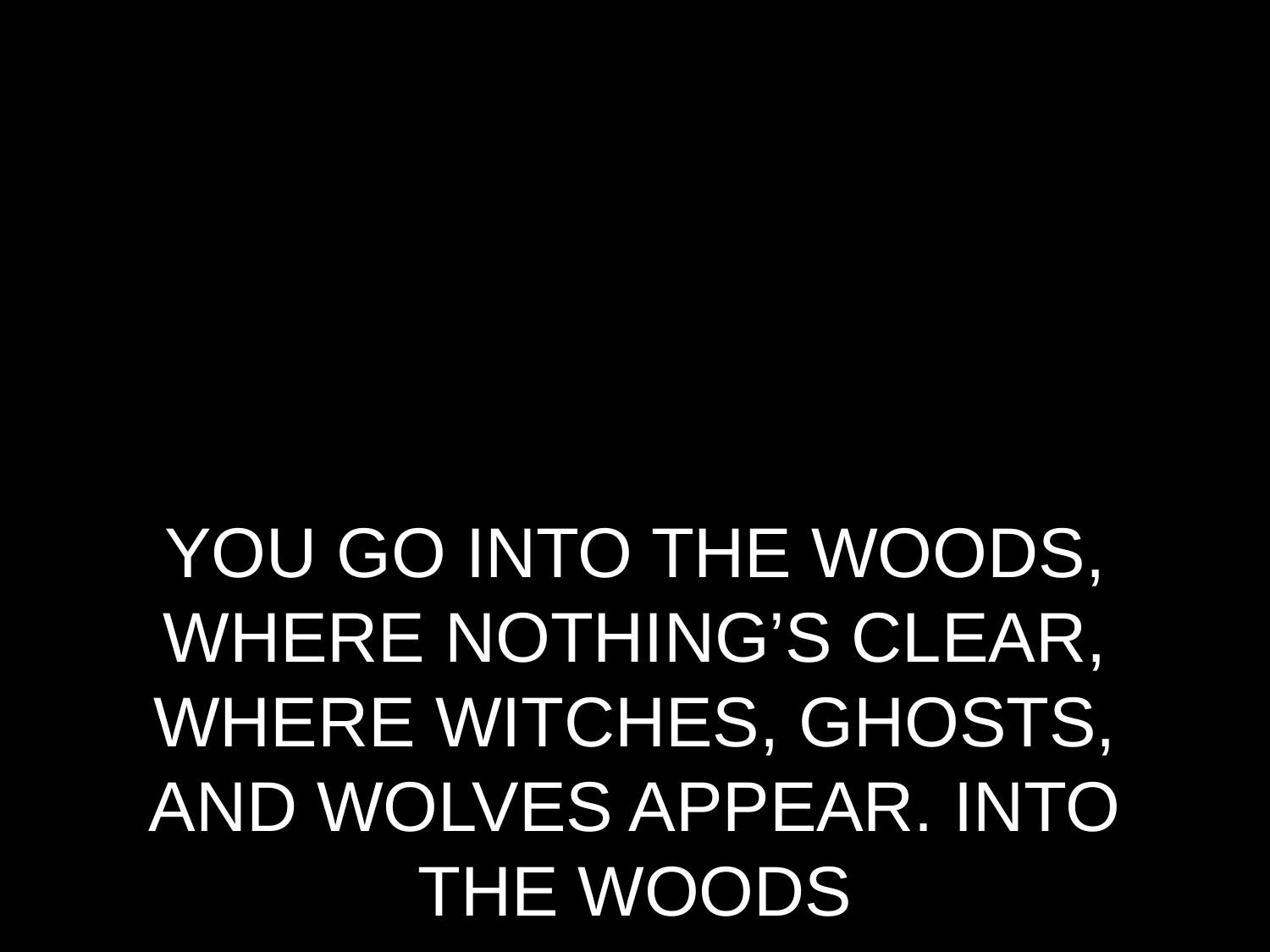

# YOU GO INTO THE WOODS, WHERE NOTHING’S CLEAR, WHERE WITCHES, GHOSTS, AND WOLVES APPEAR. INTO THE WOODS